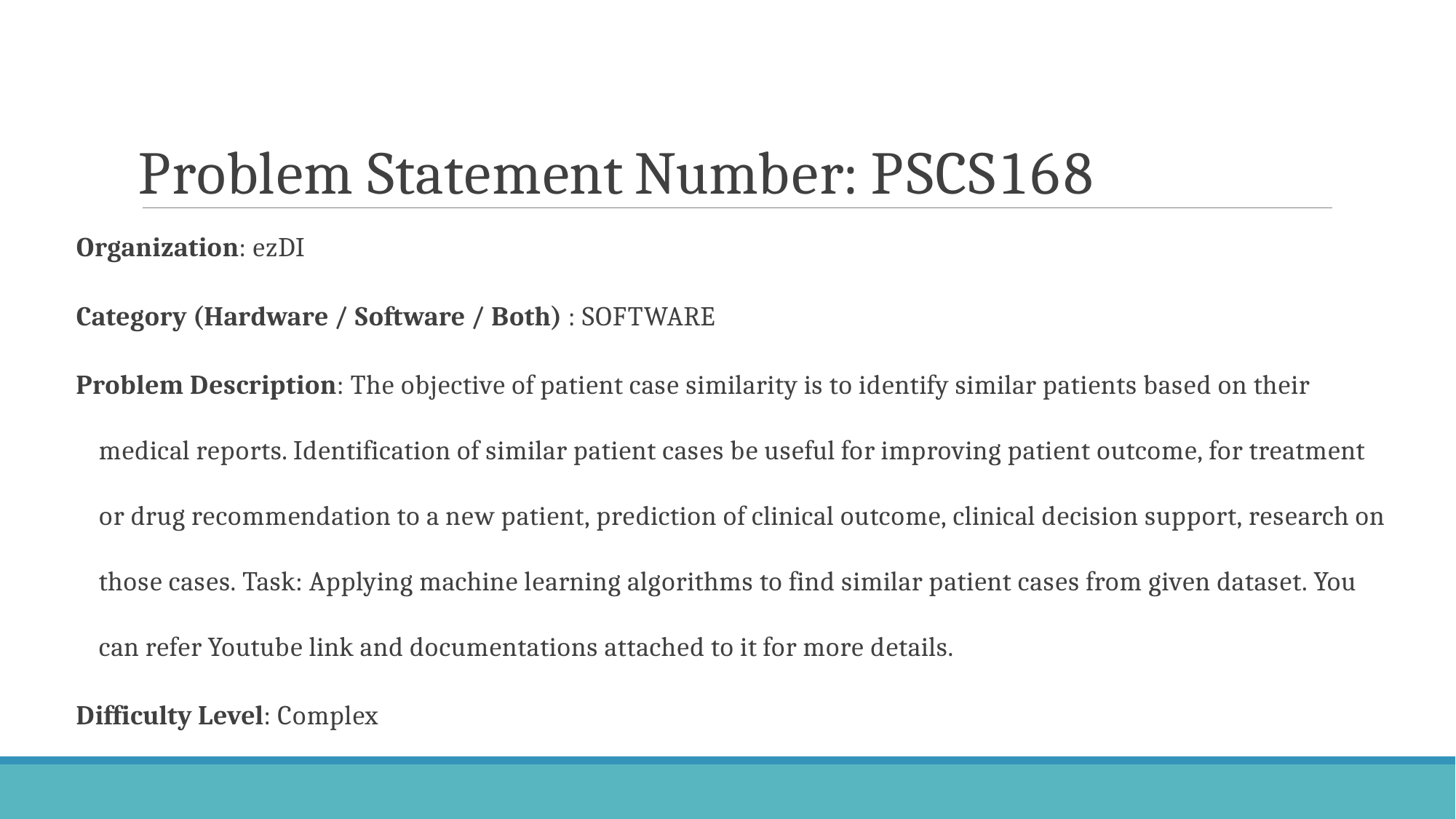

# Problem Statement Number: PSCS168
Organization: ezDI
Category (Hardware / Software / Both) : SOFTWARE
Problem Description: The objective of patient case similarity is to identify similar patients based on their medical reports. Identification of similar patient cases be useful for improving patient outcome, for treatment or drug recommendation to a new patient, prediction of clinical outcome, clinical decision support, research on those cases. Task: Applying machine learning algorithms to find similar patient cases from given dataset. You can refer Youtube link and documentations attached to it for more details.
Difficulty Level: Complex